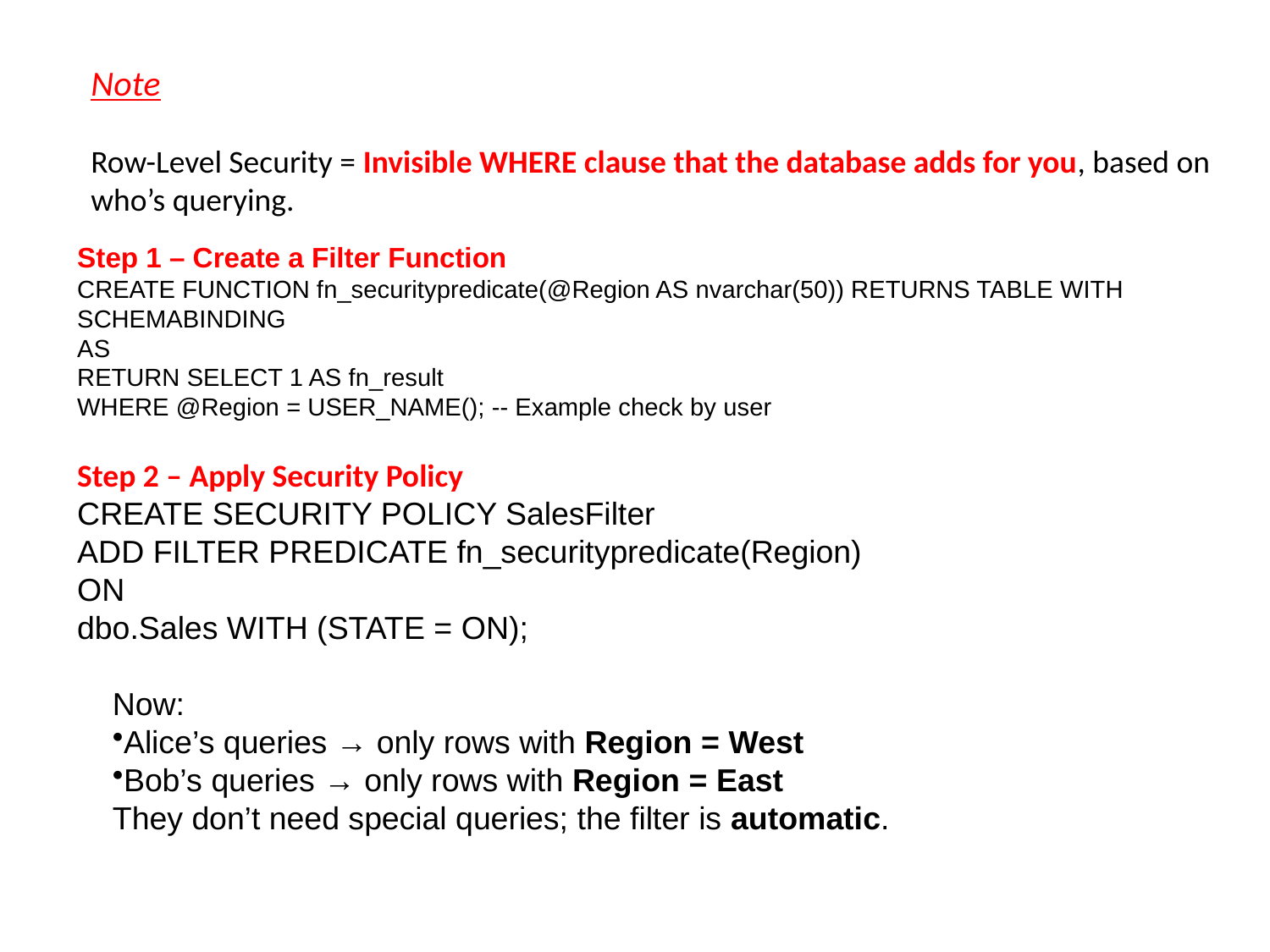

Note

Row-Level Security = Invisible WHERE clause that the database adds for you, based on who’s querying.
Step 1 – Create a Filter Function
CREATE FUNCTION fn_securitypredicate(@Region AS nvarchar(50)) RETURNS TABLE WITH
SCHEMABINDING
AS
RETURN SELECT 1 AS fn_result
WHERE @Region = USER_NAME(); -- Example check by user

Step 2 – Apply Security Policy
CREATE SECURITY POLICY SalesFilter
ADD FILTER PREDICATE fn_securitypredicate(Region)
ON
dbo.Sales WITH (STATE = ON);
Now:
Alice’s queries → only rows with Region = West
Bob’s queries → only rows with Region = East
They don’t need special queries; the filter is automatic.